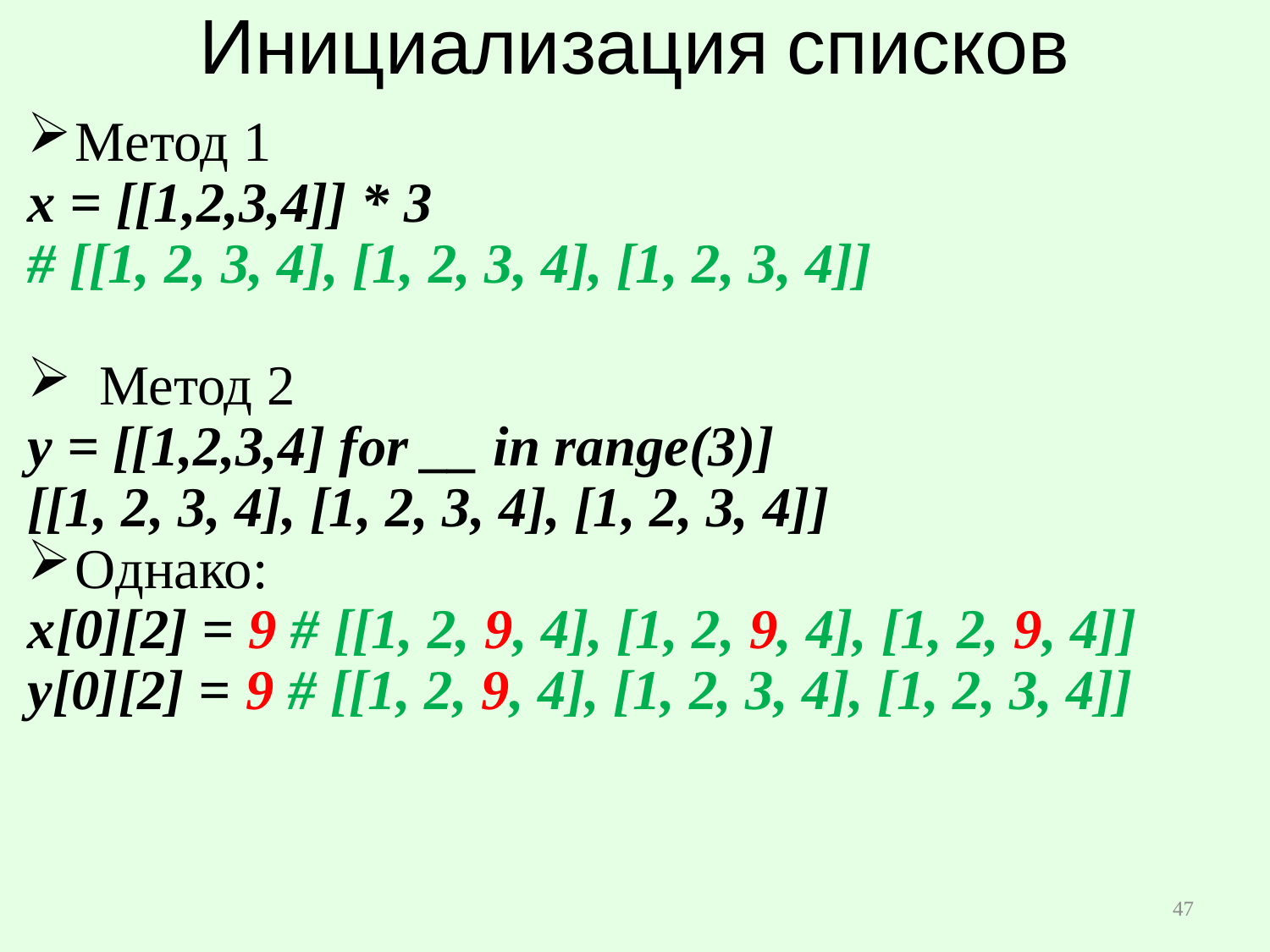

# Инициализация списков
Метод 1
x = [[1,2,3,4]] * 3
# [[1, 2, 3, 4], [1, 2, 3, 4], [1, 2, 3, 4]]

Метод 2
y = [[1,2,3,4] for __ in range(3)]
[[1, 2, 3, 4], [1, 2, 3, 4], [1, 2, 3, 4]]
Однако:
x[0][2] = 9 # [[1, 2, 9, 4], [1, 2, 9, 4], [1, 2, 9, 4]]
y[0][2] = 9 # [[1, 2, 9, 4], [1, 2, 3, 4], [1, 2, 3, 4]]
47